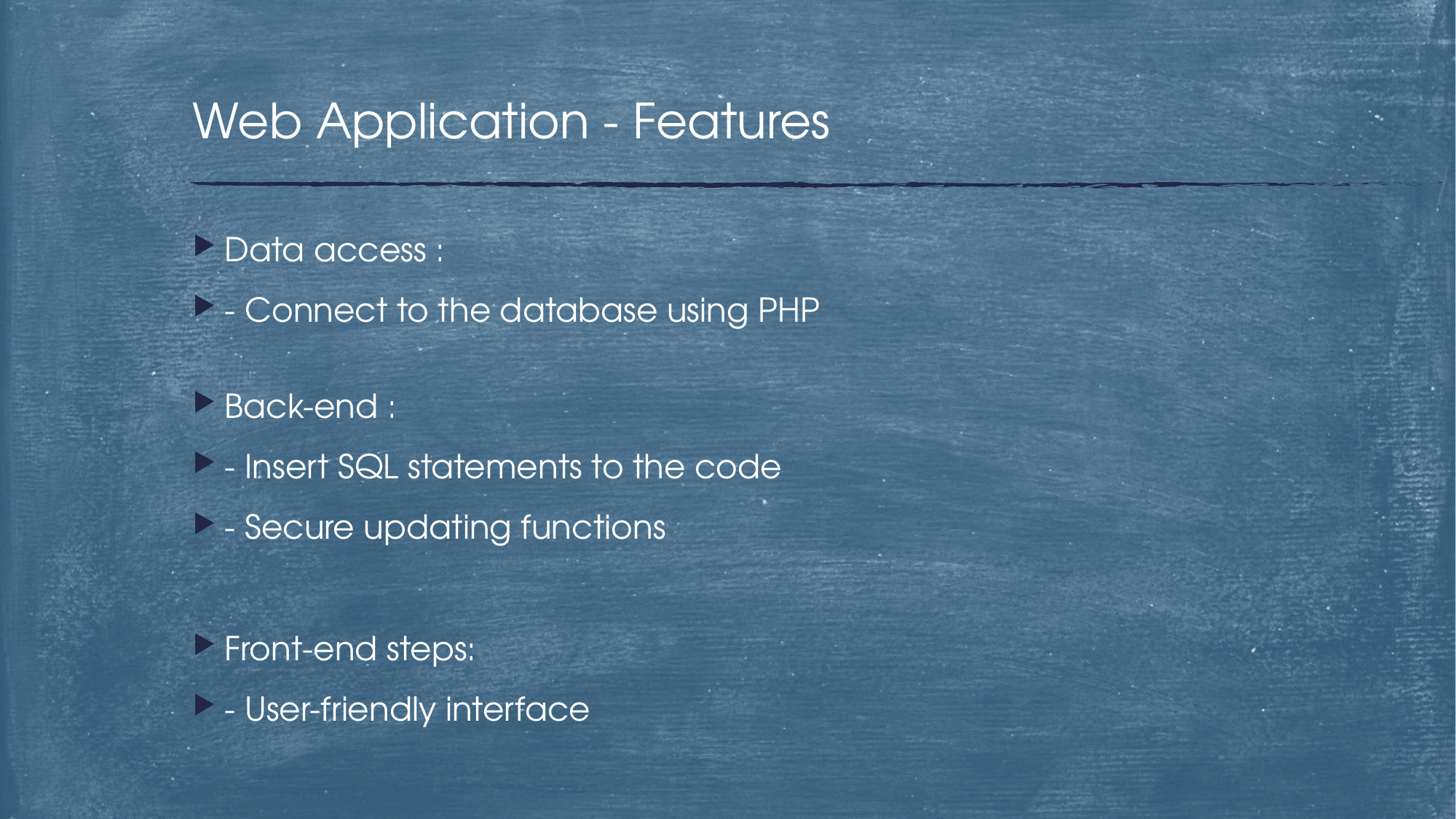

# Web Application - Features
Data access :
- Connect to the database using PHP
Back-end :
- Insert SQL statements to the code
- Secure updating functions

Front-end steps:
- User-friendly interface